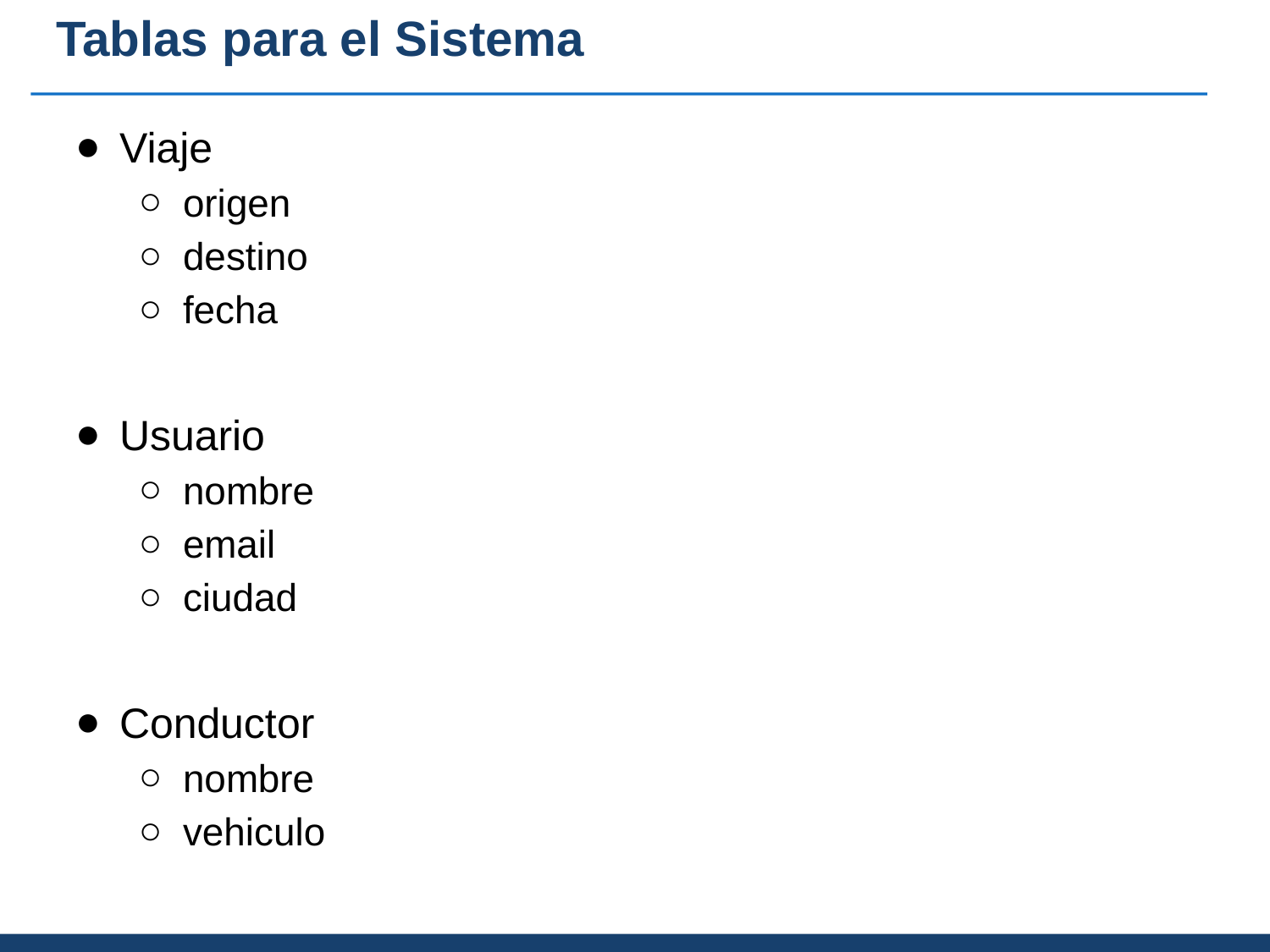

# Tablas para el Sistema
Viaje
origen
destino
fecha

Usuario
nombre
email
ciudad

Conductor
nombre
vehiculo